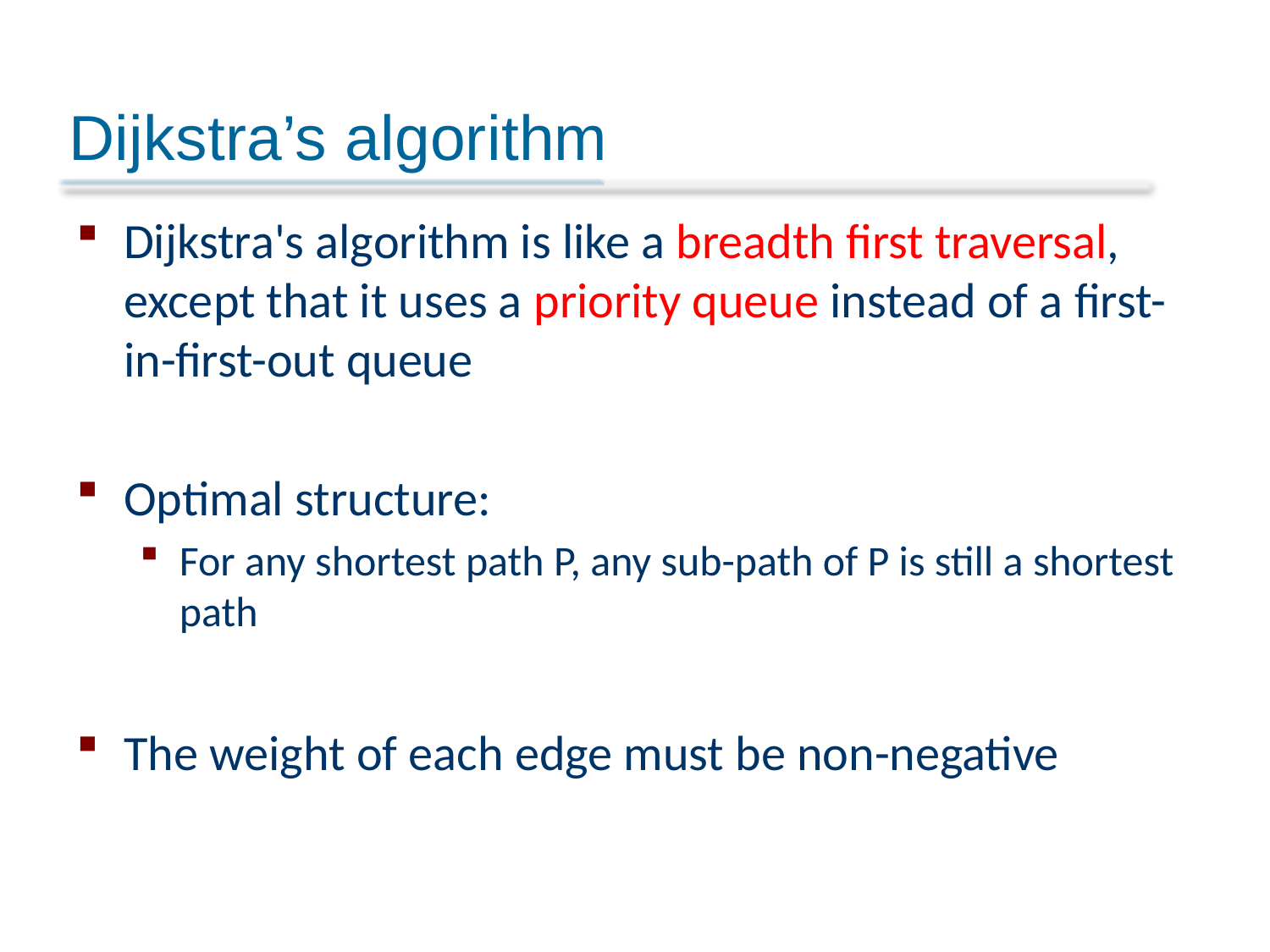

# Dijkstra’s algorithm
Dijkstra's algorithm is like a breadth first traversal, except that it uses a priority queue instead of a first-in-first-out queue

Optimal structure:
For any shortest path P, any sub-path of P is still a shortest path

The weight of each edge must be non-negative